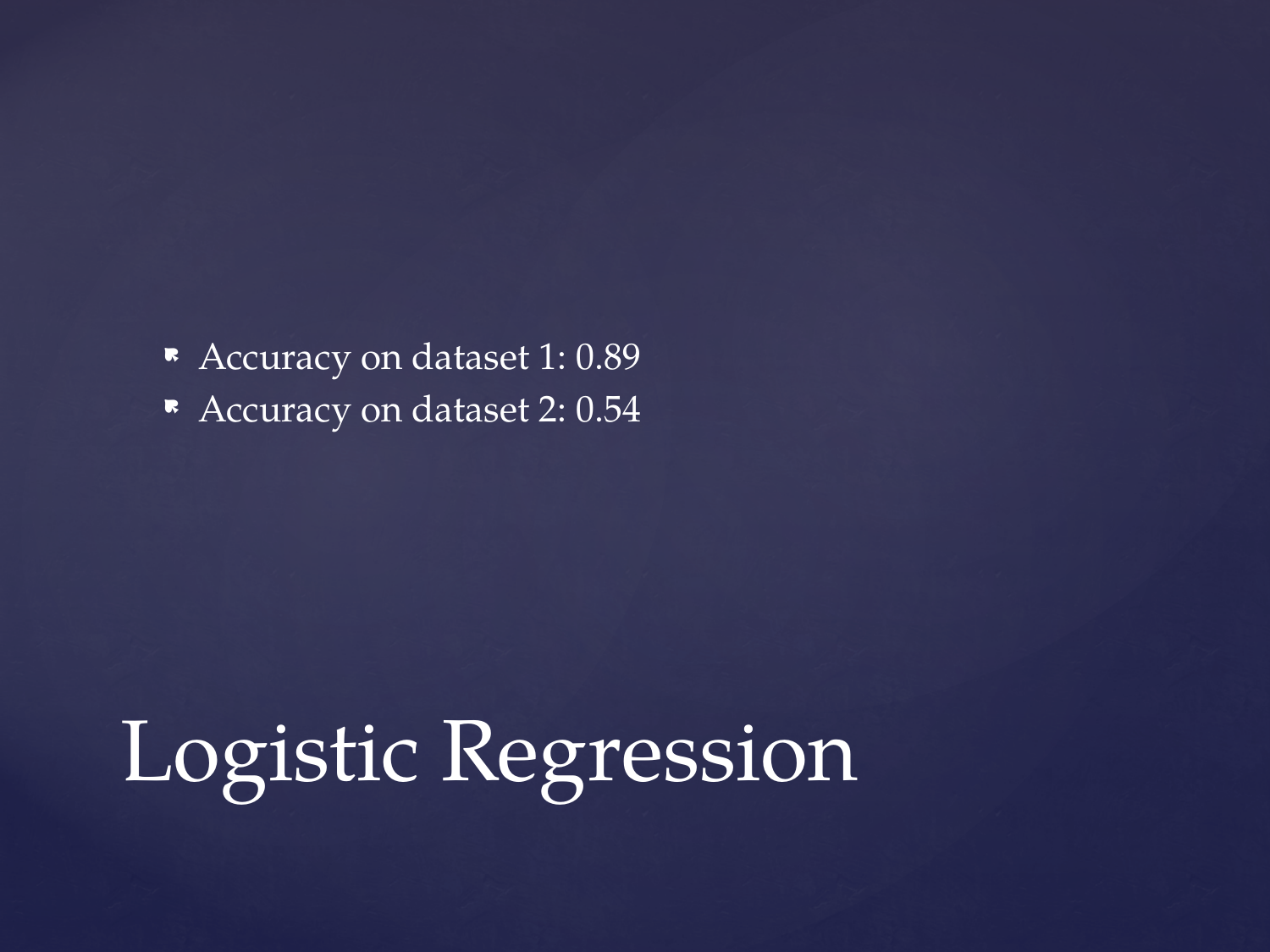

Accuracy on dataset 1: 0.89
Accuracy on dataset 2: 0.54
# Logistic Regression